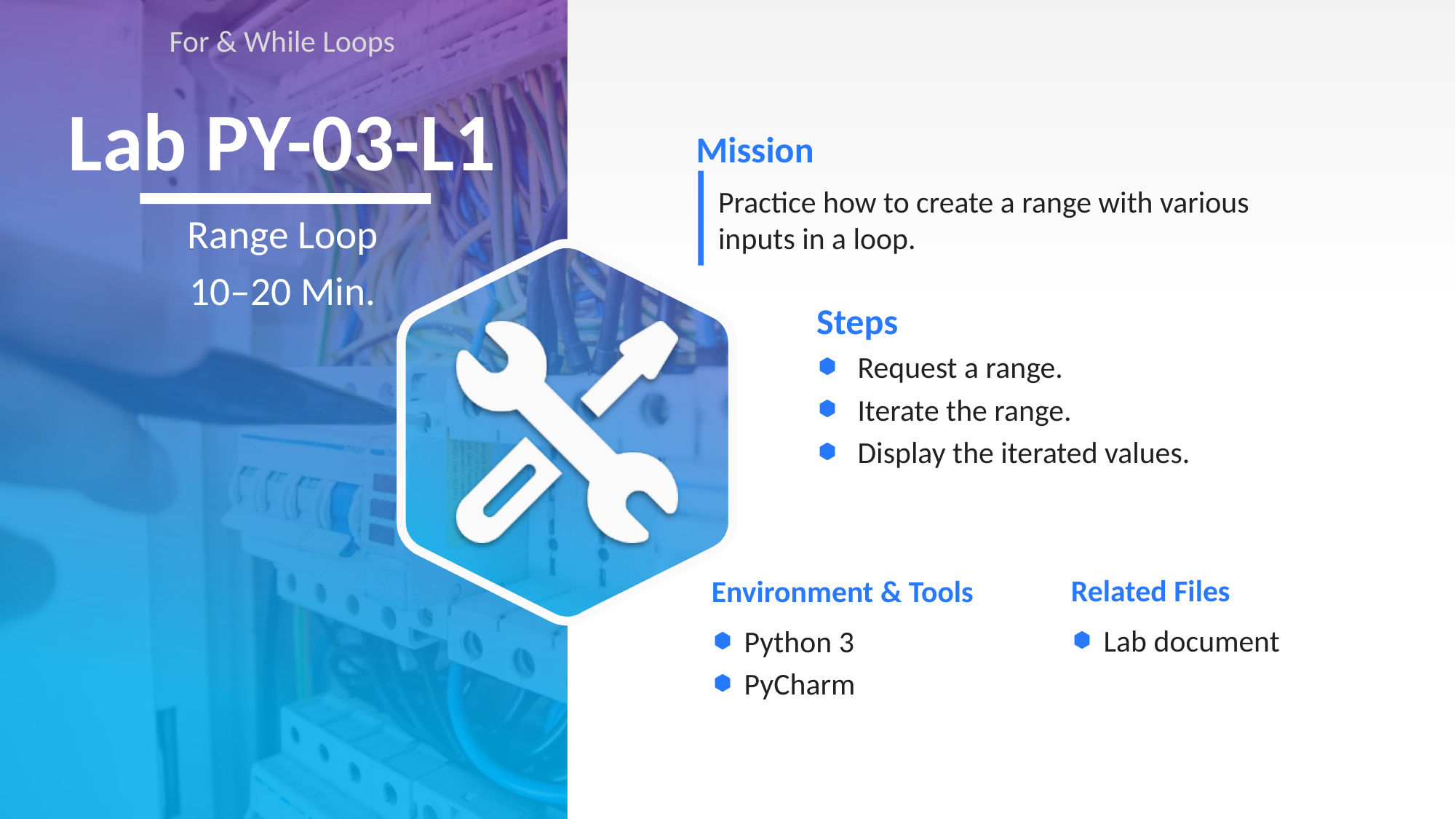

For & While Loops
# Lab PY-03-L1
Practice how to create a range with various inputs in a loop.
Range Loop
10–20 Min.
Request a range.
Iterate the range.
Display the iterated values.
Lab document
Python 3
PyCharm